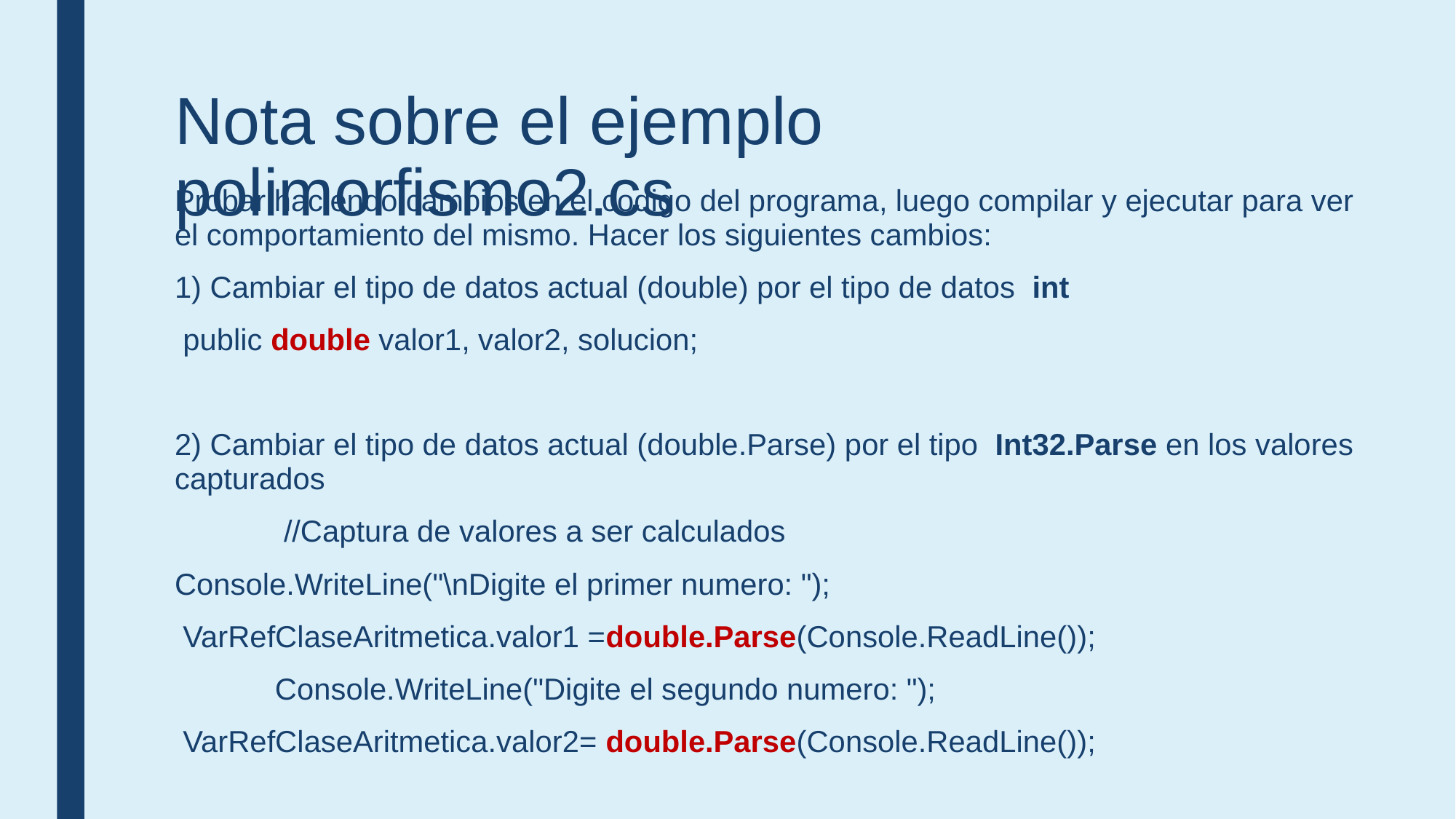

# Nota sobre el ejemplo polimorfismo2.cs
Probar haciendo cambios en el codigo del programa, luego compilar y ejecutar para ver el comportamiento del mismo. Hacer los siguientes cambios:
1) Cambiar el tipo de datos actual (double) por el tipo de datos  int
 public double valor1, valor2, solucion;

2) Cambiar el tipo de datos actual (double.Parse) por el tipo  Int32.Parse en los valores capturados
	//Captura de valores a ser calculados
Console.WriteLine("\nDigite el primer numero: ");
 VarRefClaseAritmetica.valor1 =double.Parse(Console.ReadLine());
            Console.WriteLine("Digite el segundo numero: ");
 VarRefClaseAritmetica.valor2= double.Parse(Console.ReadLine());